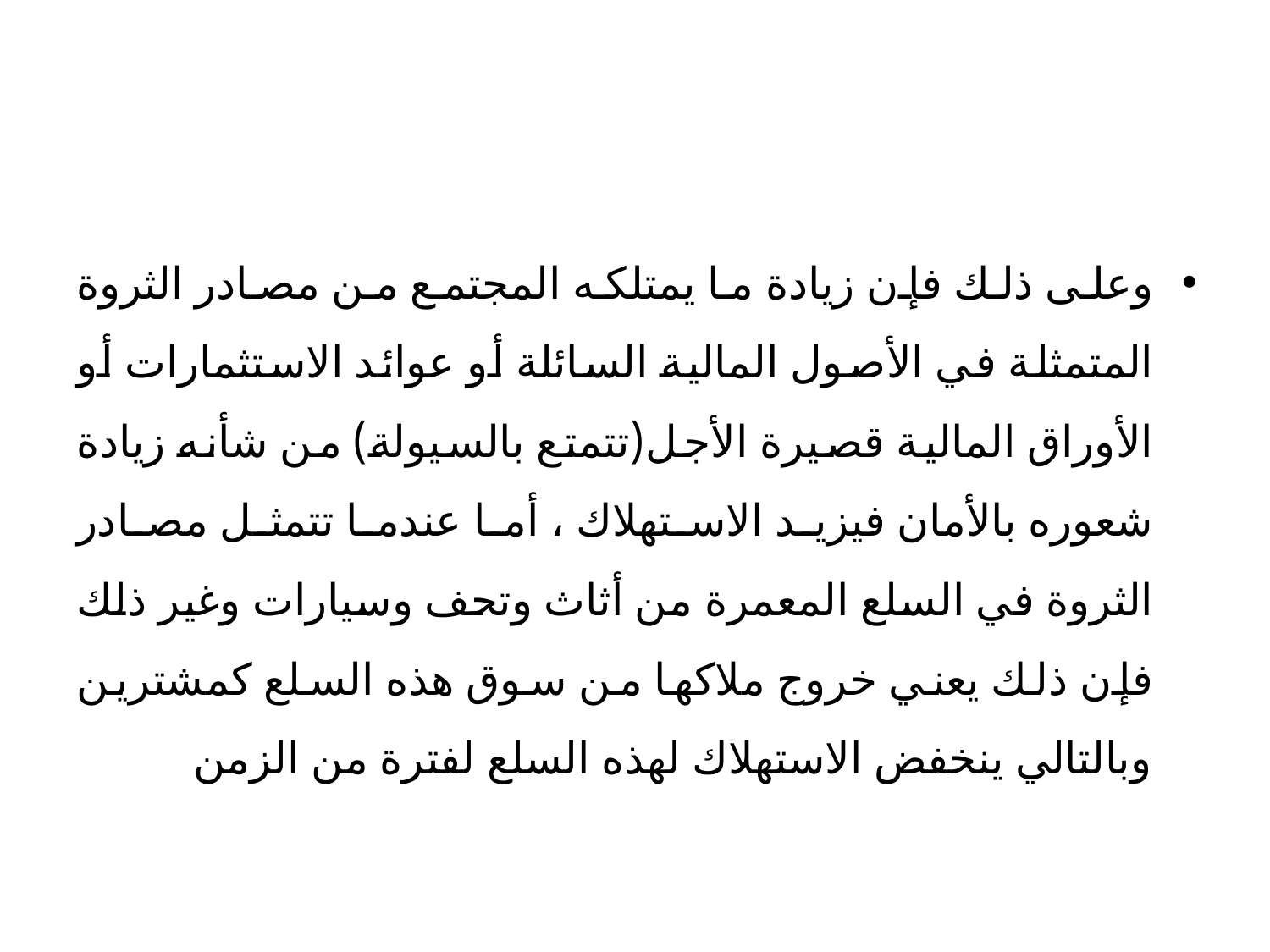

#
وعلى ذلك فإن زيادة ما يمتلكه المجتمع من مصادر الثروة المتمثلة في الأصول المالية السائلة أو عوائد الاستثمارات أو الأوراق المالية قصيرة الأجل(تتمتع بالسيولة) من شأنه زيادة شعوره بالأمان فيزيد الاستهلاك ، أما عندما تتمثل مصادر الثروة في السلع المعمرة من أثاث وتحف وسيارات وغير ذلك فإن ذلك يعني خروج ملاكها من سوق هذه السلع كمشترين وبالتالي ينخفض الاستهلاك لهذه السلع لفترة من الزمن